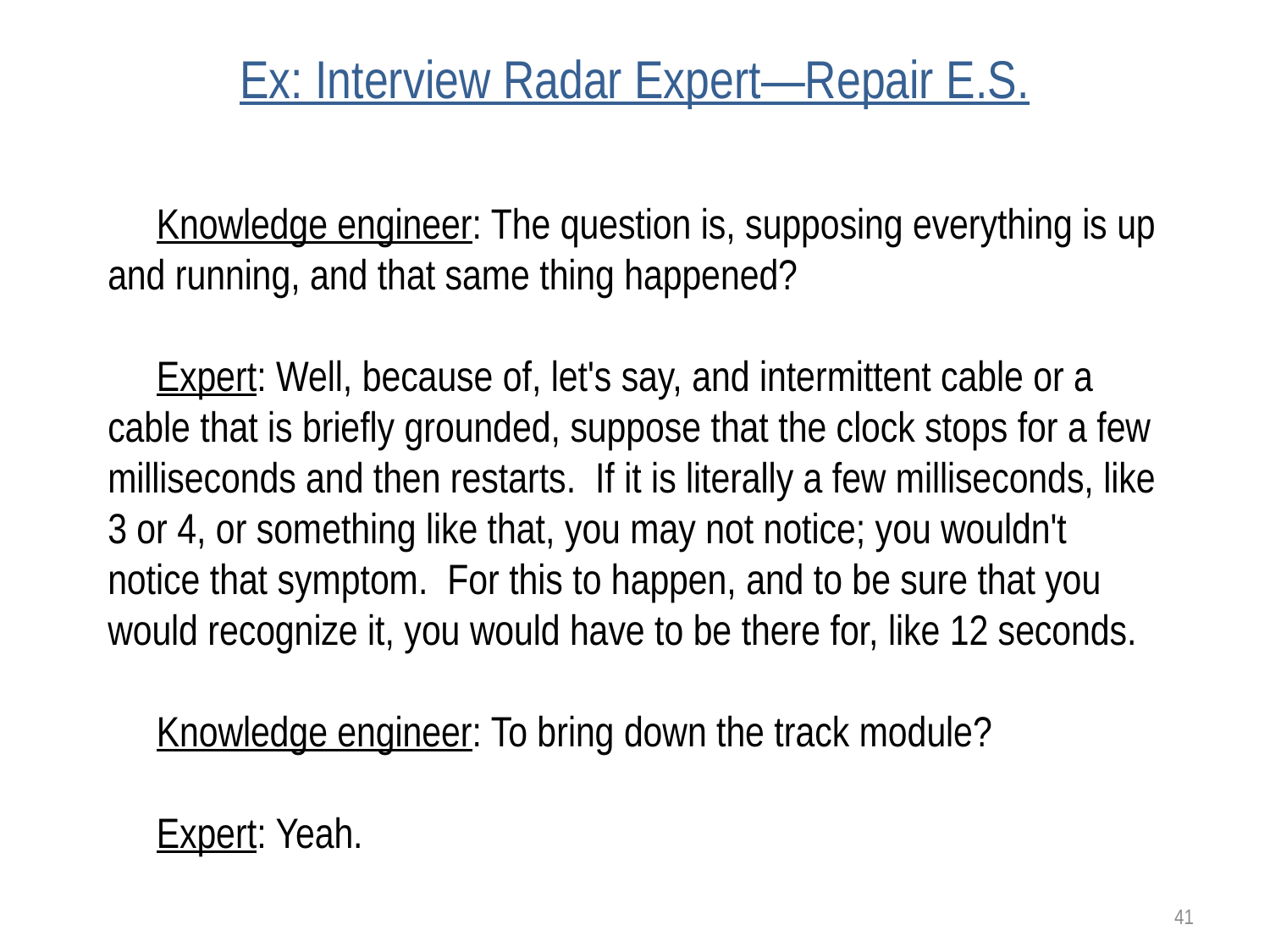

# Ex: Interview Radar Expert—Repair E.S.
     Knowledge engineer: The question is, supposing everything is up and running, and that same thing happened?

     Expert: Well, because of, let's say, and intermittent cable or a cable that is briefly grounded, suppose that the clock stops for a few milliseconds and then restarts.  If it is literally a few milliseconds, like 3 or 4, or something like that, you may not notice; you wouldn't notice that symptom.  For this to happen, and to be sure that you would recognize it, you would have to be there for, like 12 seconds.

     Knowledge engineer: To bring down the track module?

     Expert: Yeah.
41